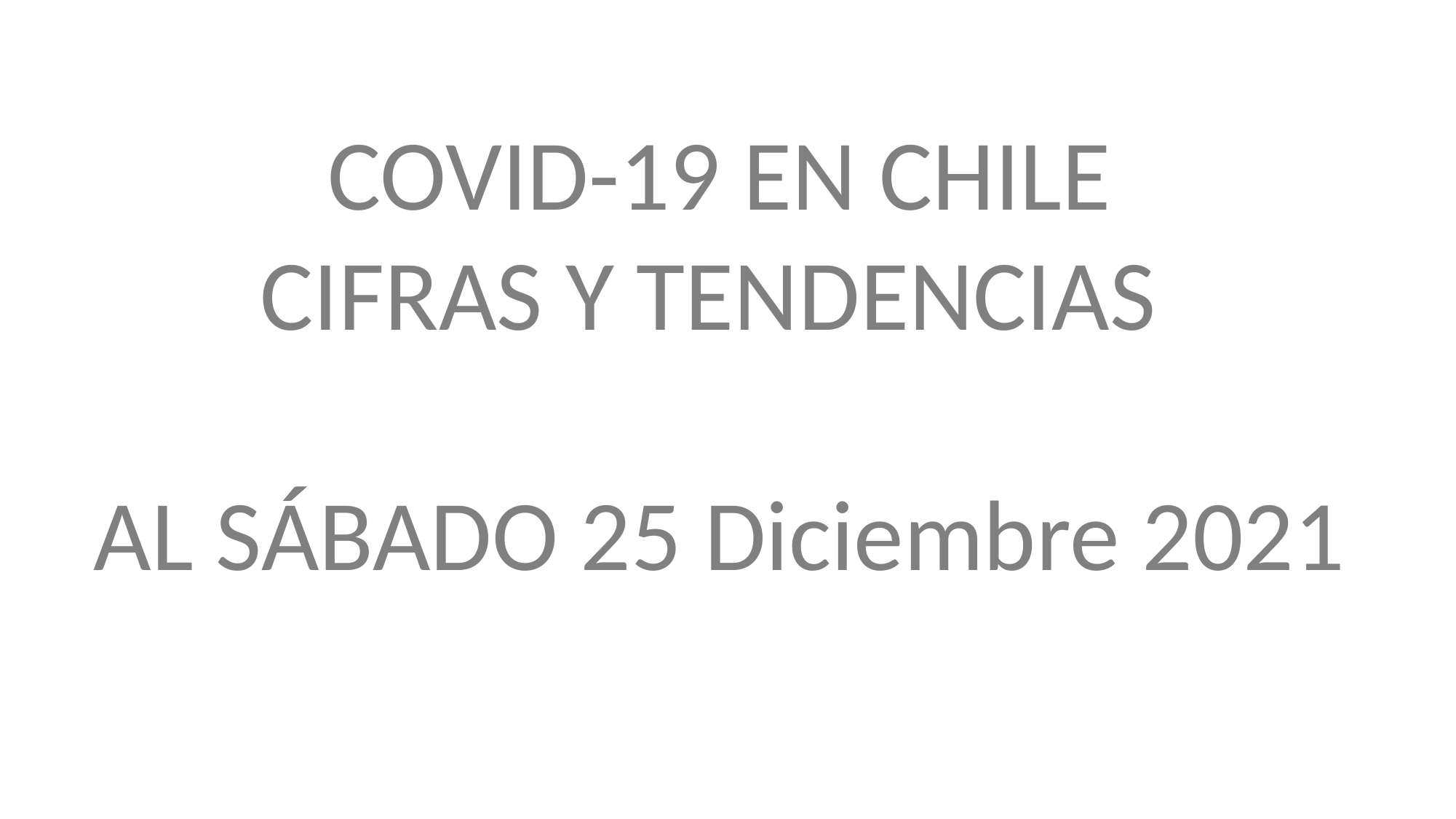

COVID-19 EN CHILE
CIFRAS Y TENDENCIAS

AL SÁBADO 25 Diciembre 2021